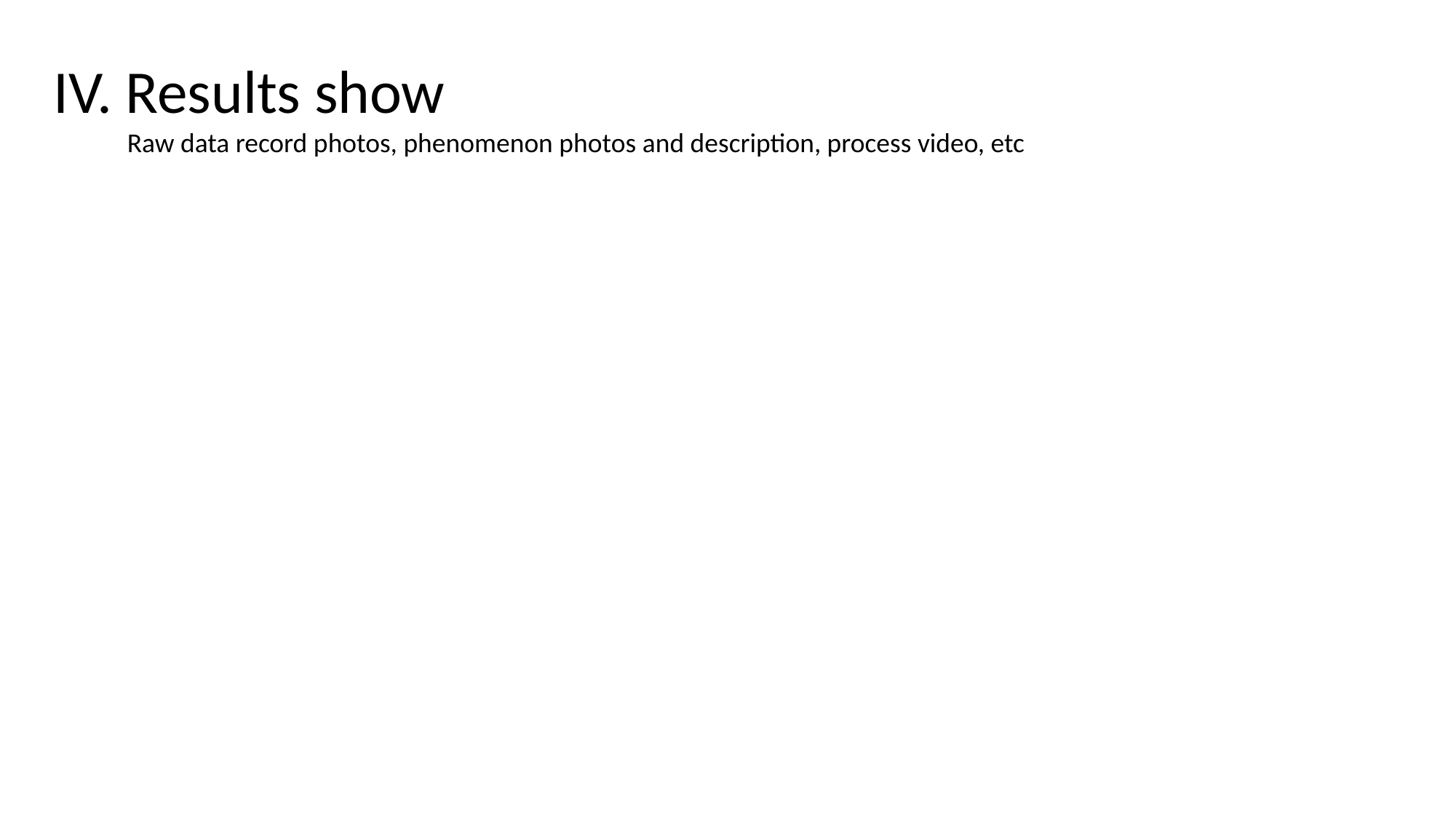

IV. Results show
            Raw data record photos, phenomenon photos and description, process video, etc